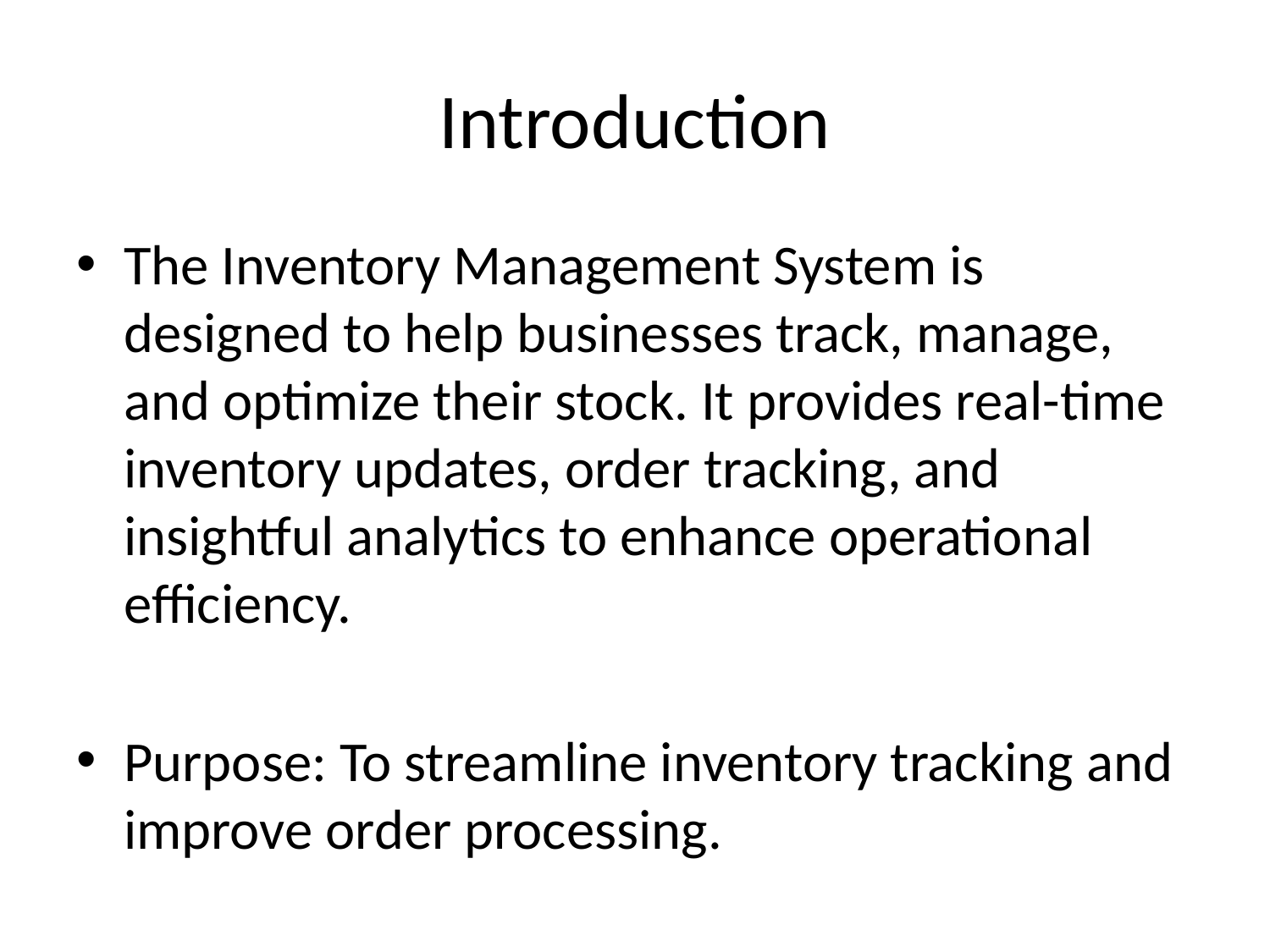

# Introduction
The Inventory Management System is designed to help businesses track, manage, and optimize their stock. It provides real-time inventory updates, order tracking, and insightful analytics to enhance operational efficiency.

Purpose: To streamline inventory tracking and improve order processing.

Platform Overview: Secure and user-friendly system for businesses and warehouse management.

Data-Driven: Provides insightful analytics to make informed decisions.